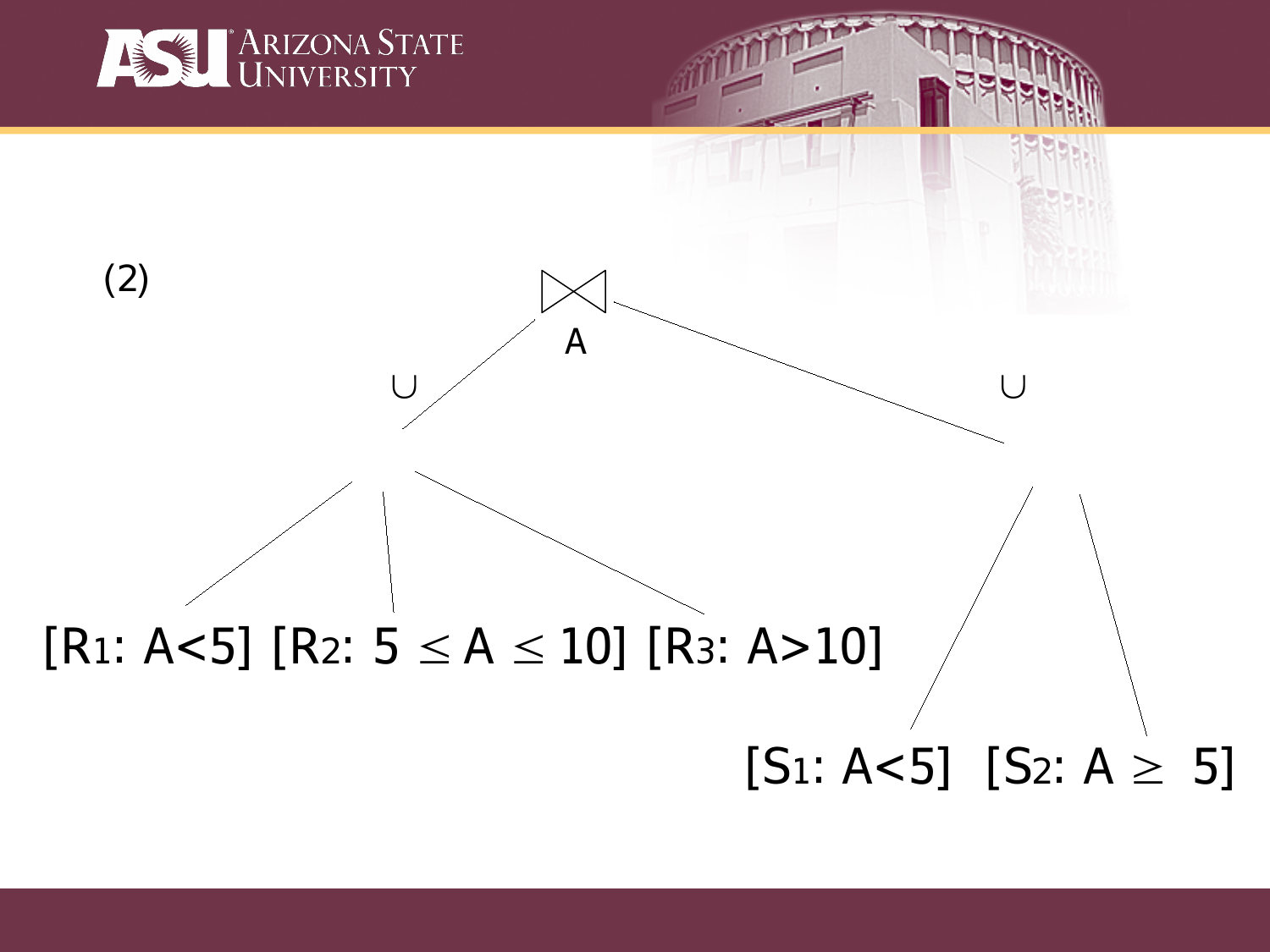

(2)

			∪				         ∪

A

[R1: A<5] [R2: 5 ≤ A ≤ 10] [R3: A>10]
[S1: A<5]  [S2: A ≥ 5]